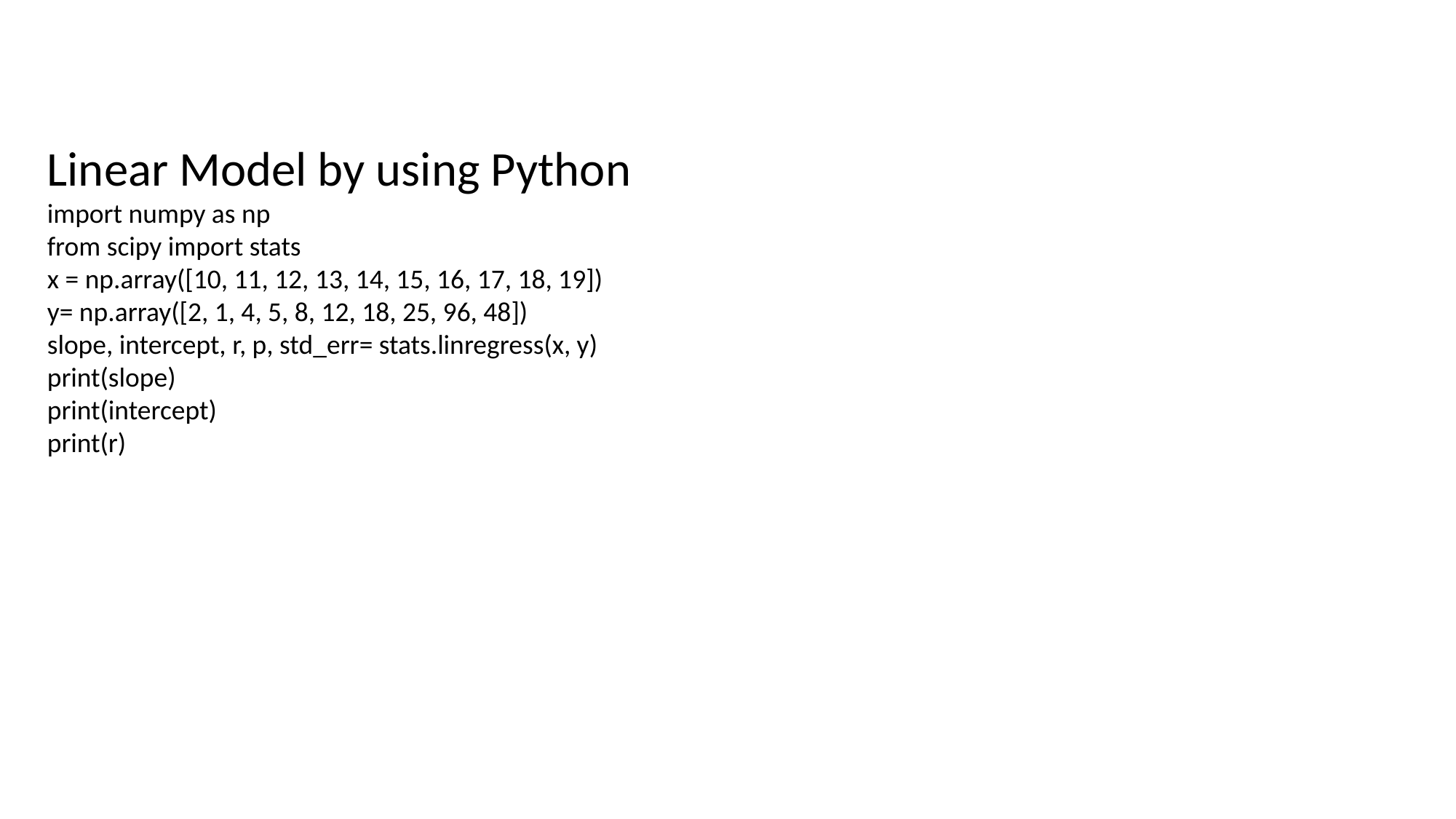

Linear Model by using Python
import numpy as np
from scipy import stats
x = np.array([10, 11, 12, 13, 14, 15, 16, 17, 18, 19])
y= np.array([2, 1, 4, 5, 8, 12, 18, 25, 96, 48])
slope, intercept, r, p, std_err= stats.linregress(x, y)
print(slope)
print(intercept)
print(r)